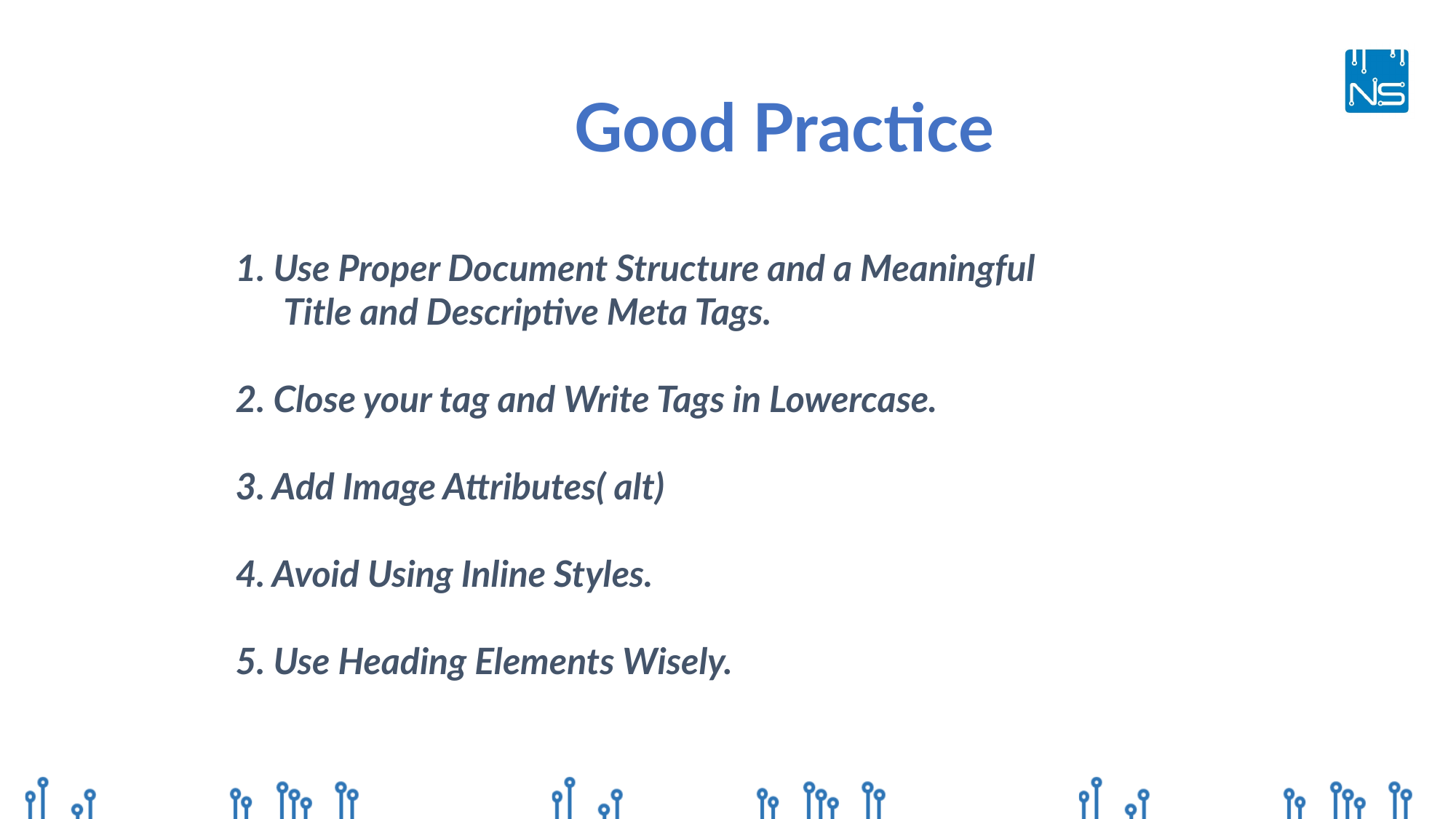

Good Practice

1. Use Proper Document Structure and a Meaningful
      Title and Descriptive Meta Tags.

2. Close your tag and Write Tags in Lowercase.

3. Add Image Attributes( alt)

4. Avoid Using Inline Styles.

5. Use Heading Elements Wisely.